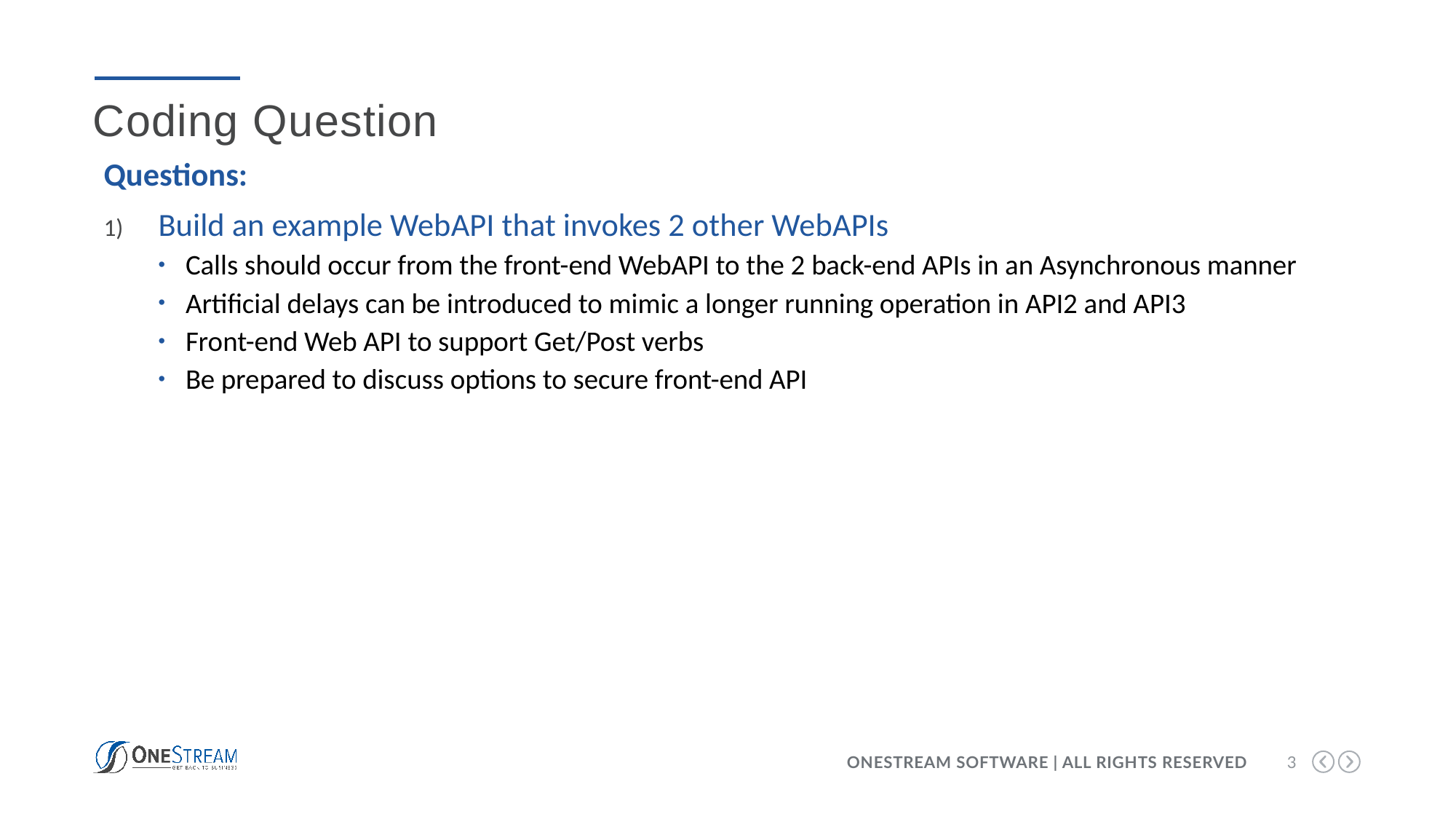

Coding Question
Questions:
Build an example WebAPI that invokes 2 other WebAPIs
Calls should occur from the front-end WebAPI to the 2 back-end APIs in an Asynchronous manner
Artificial delays can be introduced to mimic a longer running operation in API2 and API3
Front-end Web API to support Get/Post verbs
Be prepared to discuss options to secure front-end API